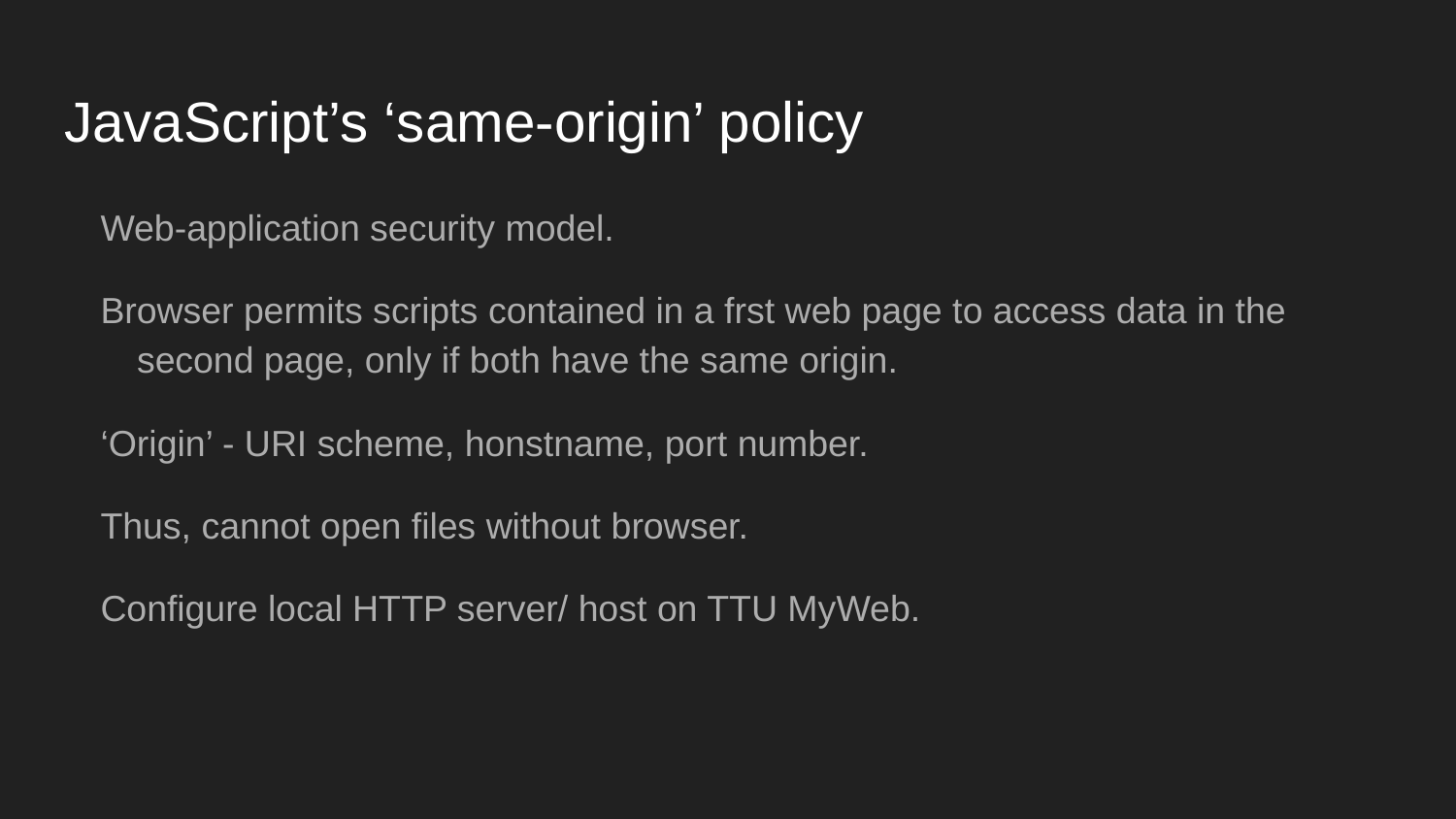

# JavaScript’s ‘same-origin’ policy
Web-application security model.
Browser permits scripts contained in a frst web page to access data in the second page, only if both have the same origin.
‘Origin’ - URI scheme, honstname, port number.
Thus, cannot open files without browser.
Configure local HTTP server/ host on TTU MyWeb.